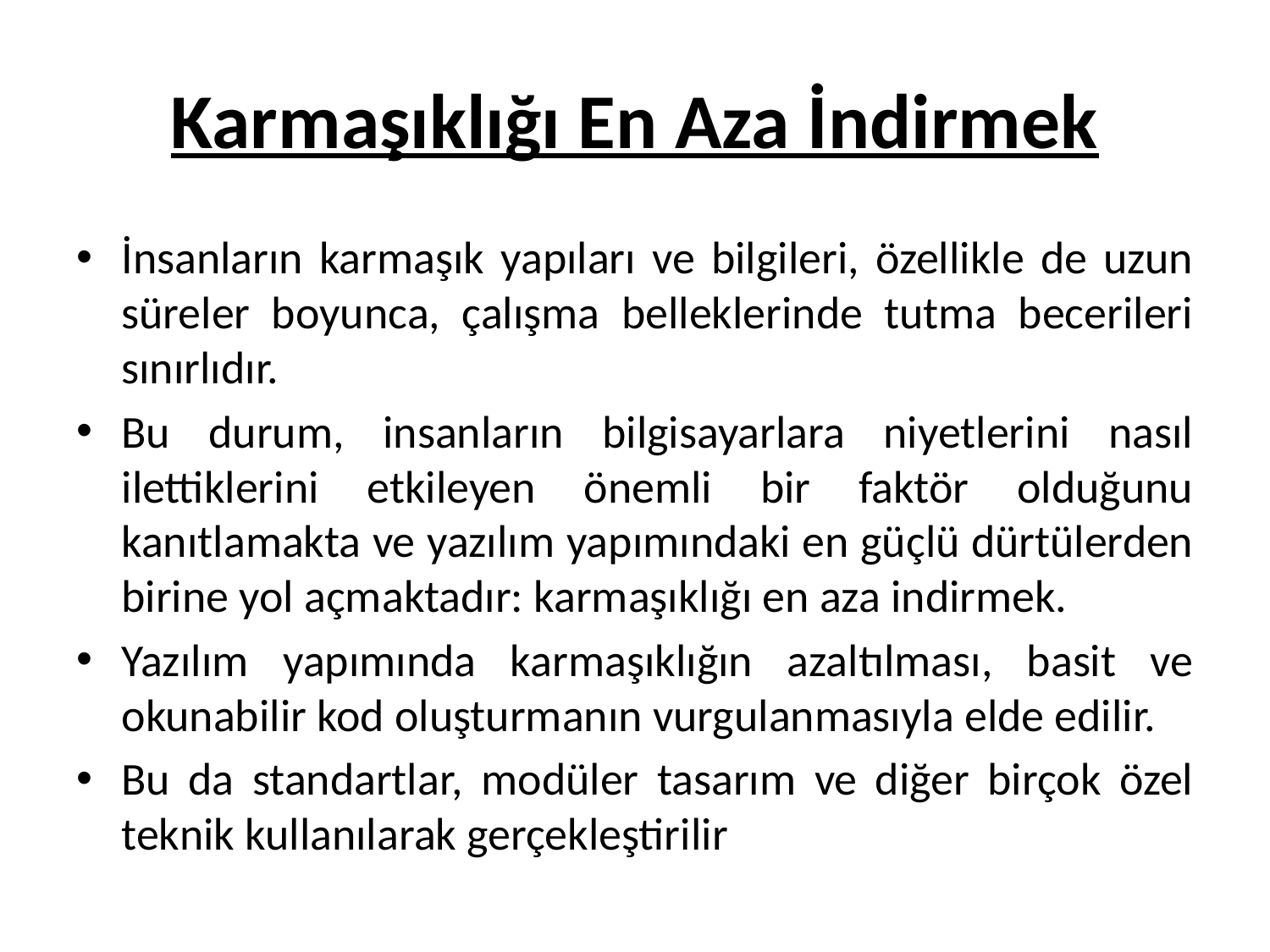

# Karmaşıklığı En Aza İndirmek
İnsanların karmaşık yapıları ve bilgileri, özellikle de uzun süreler boyunca, çalışma belleklerinde tutma becerileri sınırlıdır.
Bu durum, insanların bilgisayarlara niyetlerini nasıl ilettiklerini etkileyen önemli bir faktör olduğunu kanıtlamakta ve yazılım yapımındaki en güçlü dürtülerden birine yol açmaktadır: karmaşıklığı en aza indirmek.
Yazılım yapımında karmaşıklığın azaltılması, basit ve okunabilir kod oluşturmanın vurgulanmasıyla elde edilir.
Bu da standartlar, modüler tasarım ve diğer birçok özel teknik kullanılarak gerçekleştirilir